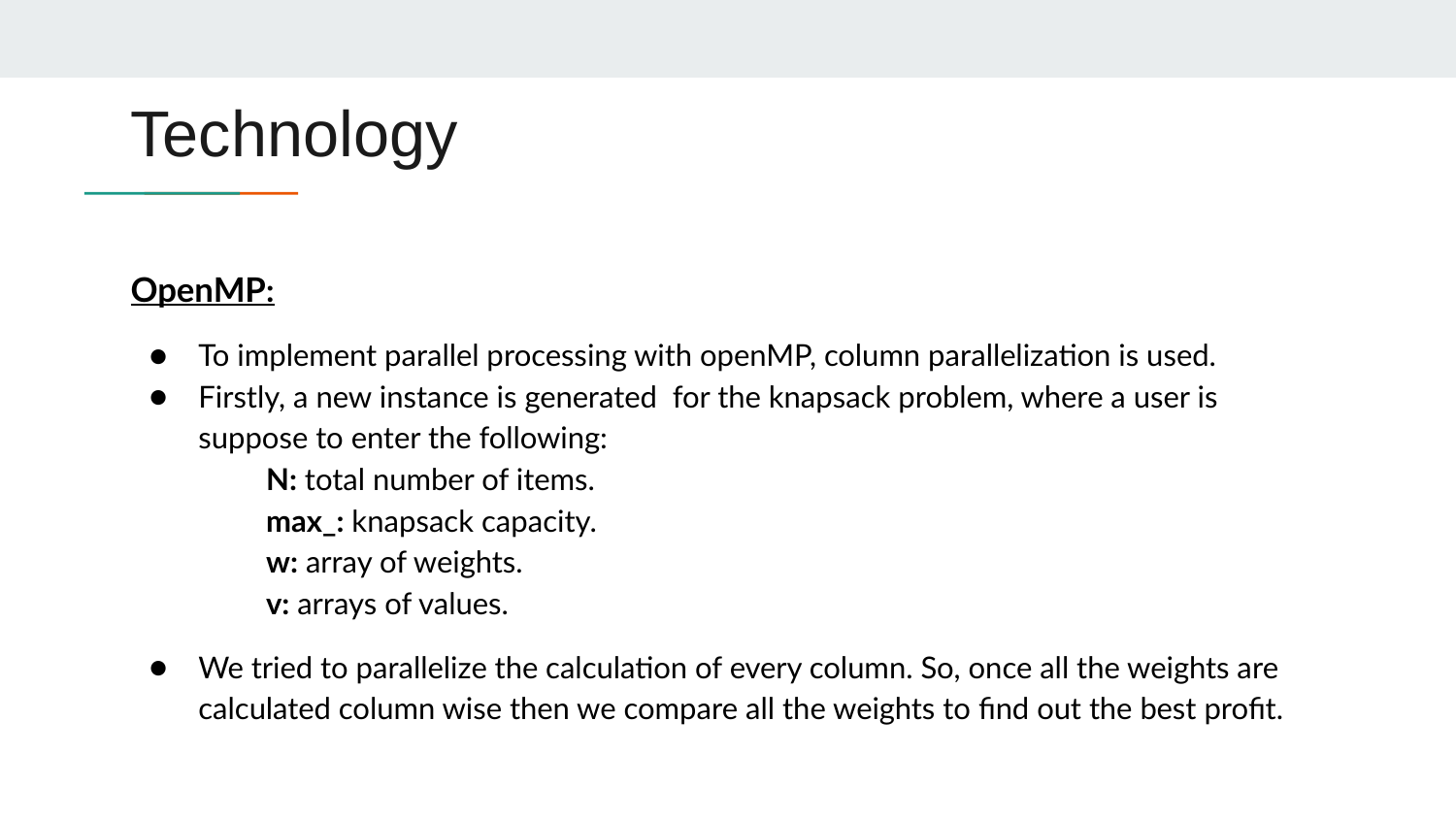

# Technology
OpenMP:
To implement parallel processing with openMP, column parallelization is used.
Firstly, a new instance is generated  for the knapsack problem, where a user is suppose to enter the following:
N: total number of items.
max_: knapsack capacity.
w: array of weights.
v: arrays of values.
We tried to parallelize the calculation of every column. So, once all the weights are calculated column wise then we compare all the weights to find out the best profit.